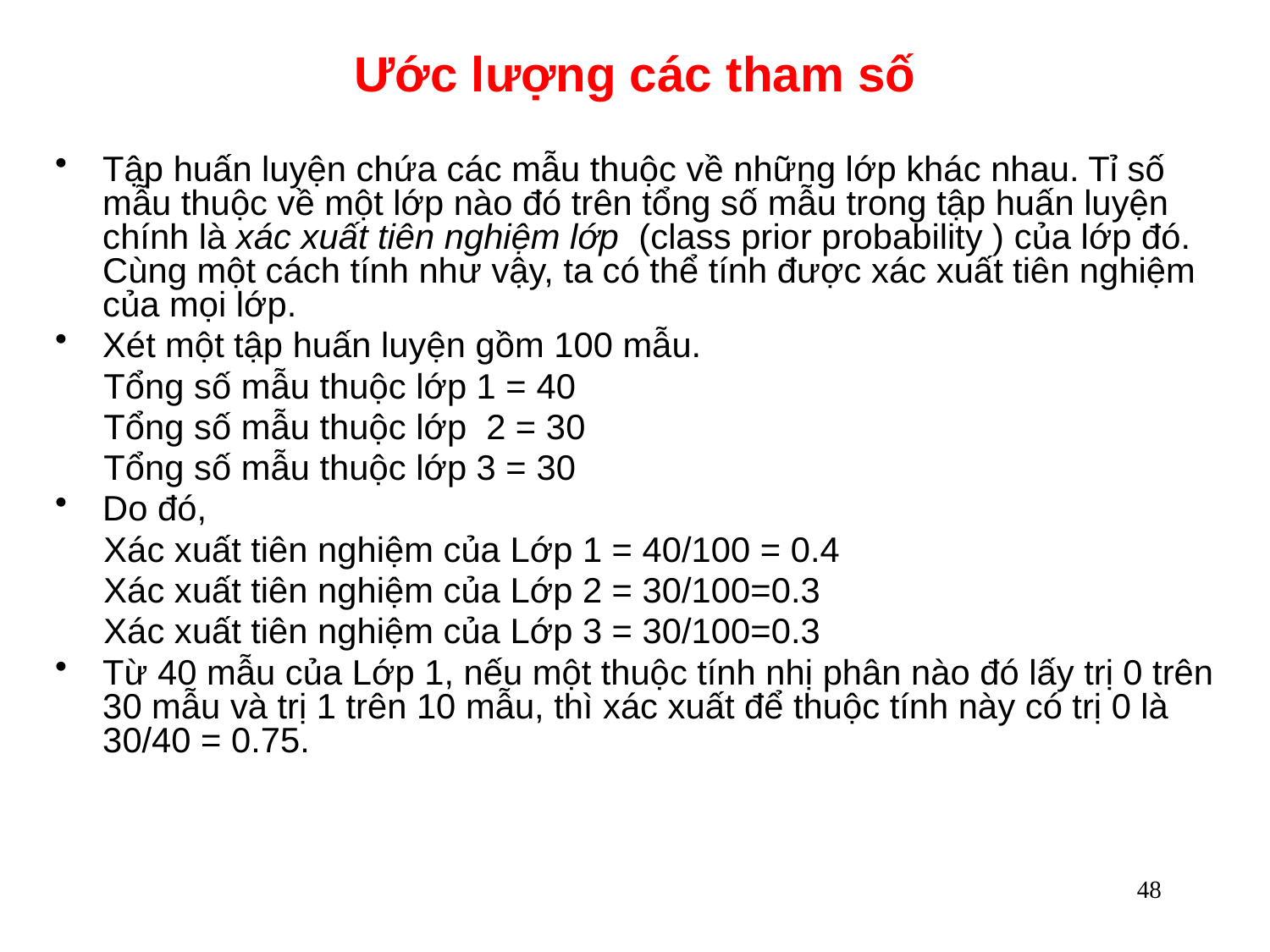

# Ước lượng các tham số
Tập huấn luyện chứa các mẫu thuộc về những lớp khác nhau. Tỉ số mẫu thuộc về một lớp nào đó trên tổng số mẫu trong tập huấn luyện chính là xác xuất tiên nghiệm lớp  (class prior probability ) của lớp đó. Cùng một cách tính như vậy, ta có thể tính được xác xuất tiên nghiệm của mọi lớp.
Xét một tập huấn luyện gồm 100 mẫu.
     Tổng số mẫu thuộc lớp 1 = 40
     Tổng số mẫu thuộc lớp  2 = 30
     Tổng số mẫu thuộc lớp 3 = 30
Do đó,
     Xác xuất tiên nghiệm của Lớp 1 = 40/100 = 0.4
     Xác xuất tiên nghiệm của Lớp 2 = 30/100=0.3
     Xác xuất tiên nghiệm của Lớp 3 = 30/100=0.3
Từ 40 mẫu của Lớp 1, nếu một thuộc tính nhị phân nào đó lấy trị 0 trên 30 mẫu và trị 1 trên 10 mẫu, thì xác xuất để thuộc tính này có trị 0 là 30/40 = 0.75.
48